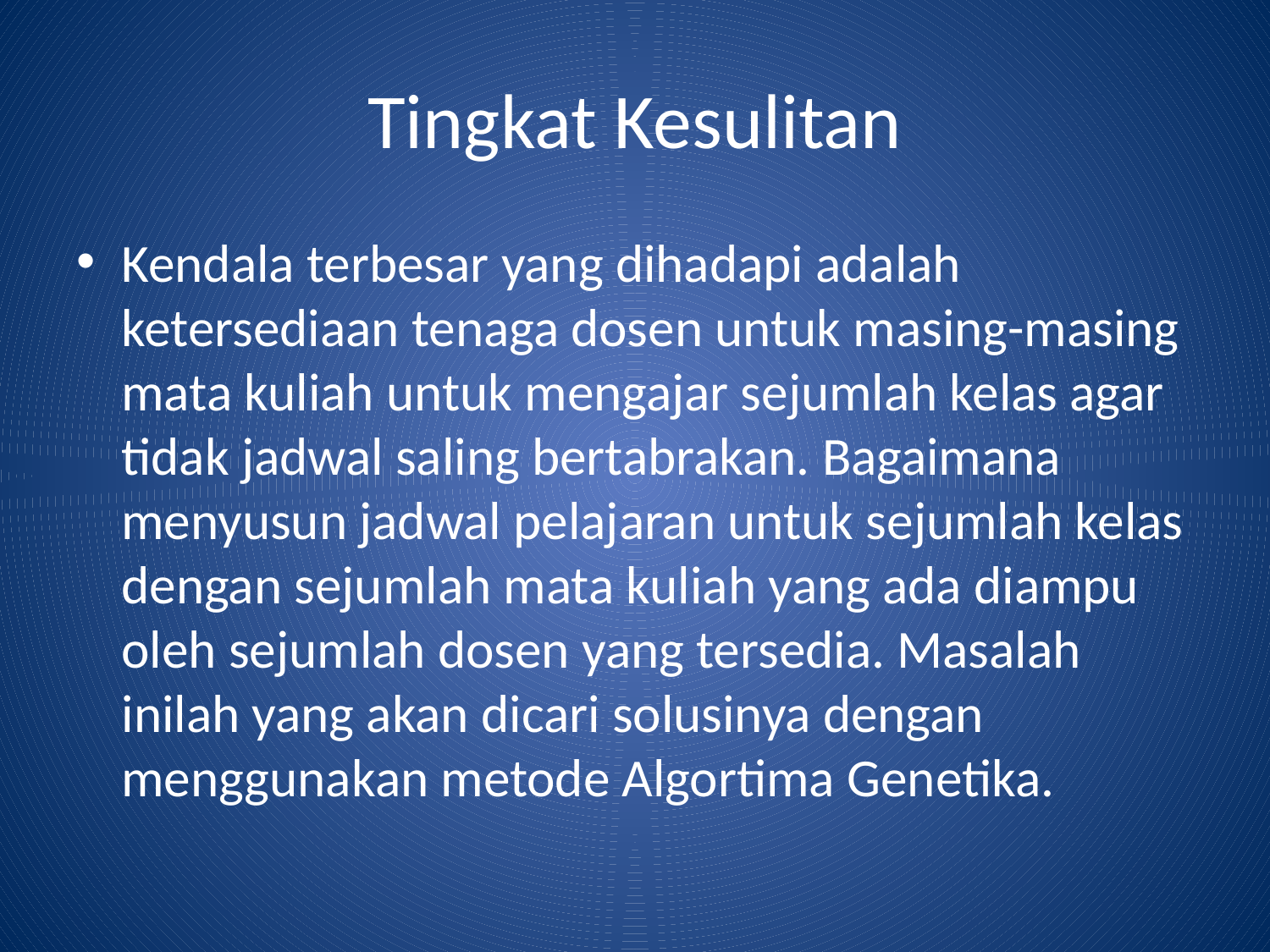

# Tingkat Kesulitan
Kendala terbesar yang dihadapi adalah ketersediaan tenaga dosen untuk masing-masing mata kuliah untuk mengajar sejumlah kelas agar tidak jadwal saling bertabrakan. Bagaimana menyusun jadwal pelajaran untuk sejumlah kelas dengan sejumlah mata kuliah yang ada diampu oleh sejumlah dosen yang tersedia. Masalah inilah yang akan dicari solusinya dengan menggunakan metode Algortima Genetika.